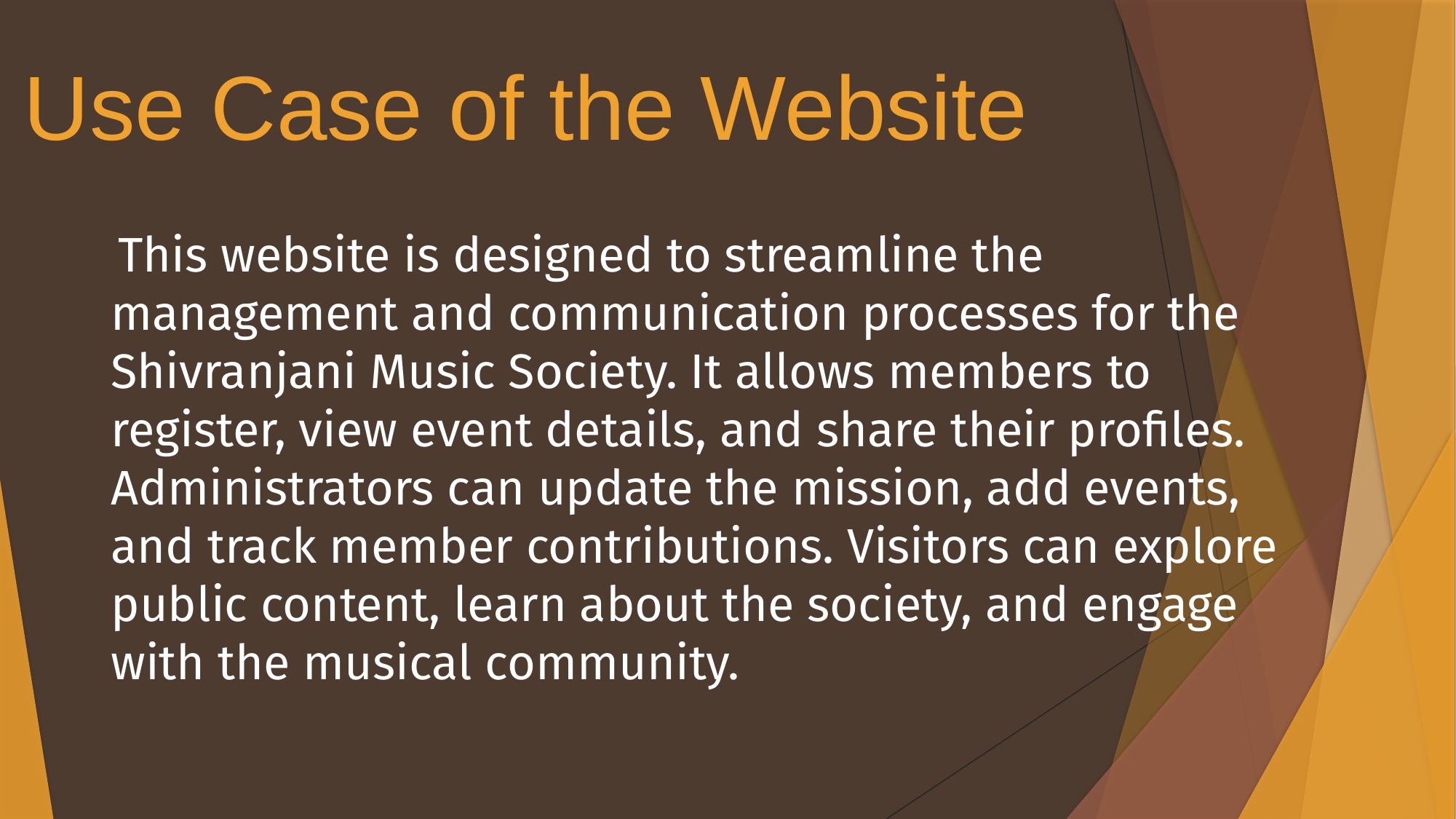

# Use Case of the Website
 This website is designed to streamline the management and communication processes for the Shivranjani Music Society. It allows members to register, view event details, and share their profiles. Administrators can update the mission, add events, and track member contributions. Visitors can explore public content, learn about the society, and engage with the musical community.